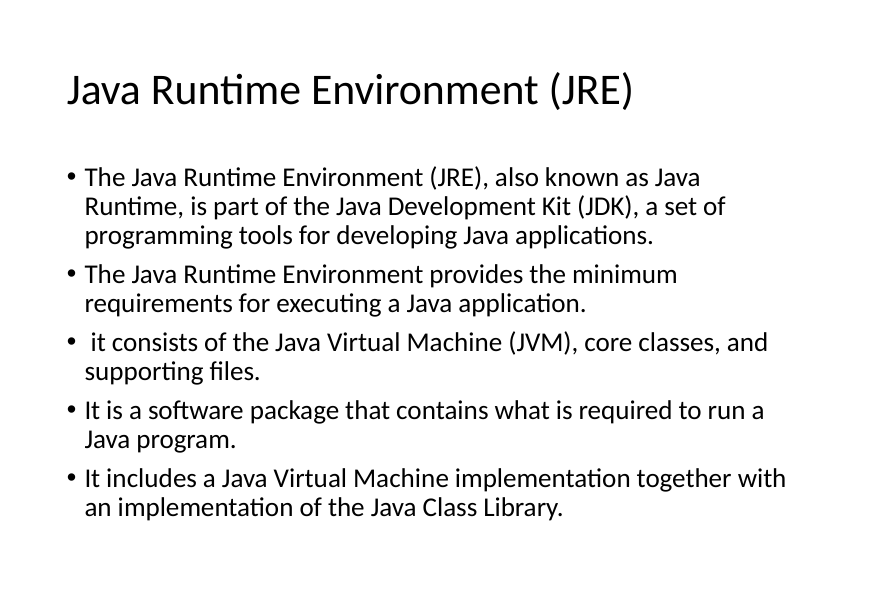

# Java Runtime Environment (JRE)
The Java Runtime Environment (JRE), also known as Java Runtime, is part of the Java Development Kit (JDK), a set of programming tools for developing Java applications.
The Java Runtime Environment provides the minimum requirements for executing a Java application.
 it consists of the Java Virtual Machine (JVM), core classes, and supporting files.
It is a software package that contains what is required to run a Java program.
It includes a Java Virtual Machine implementation together with an implementation of the Java Class Library.